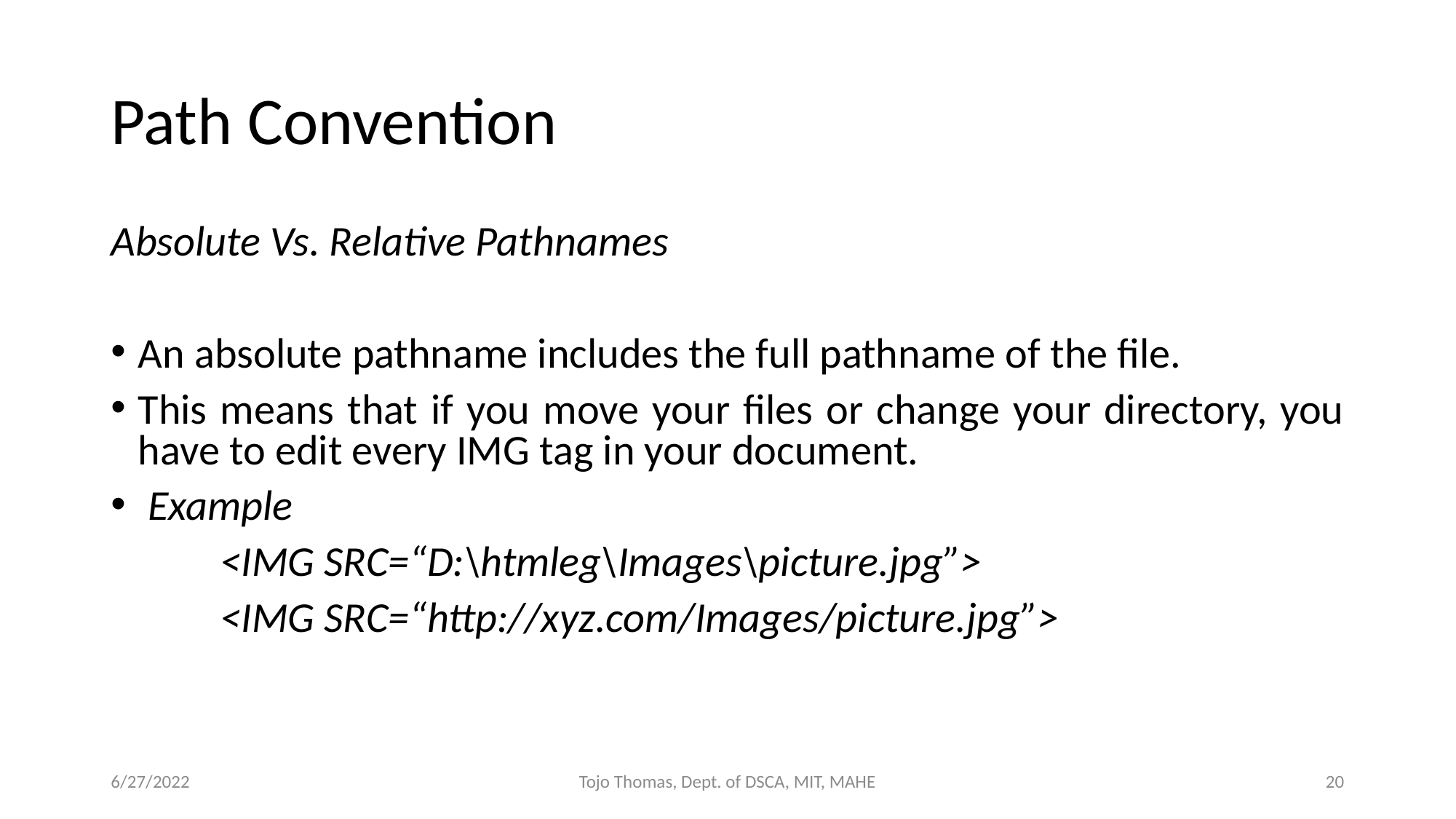

# Path Convention
Absolute Vs. Relative Pathnames

An absolute pathname includes the full pathname of the file.
This means that if you move your files or change your directory, you have to edit every IMG tag in your document.
 Example
   	<IMG SRC=“D:\htmleg\Images\picture.jpg”>
	<IMG SRC=“http://xyz.com/Images/picture.jpg”>

6/27/2022
Tojo Thomas, Dept. of DSCA, MIT, MAHE
20